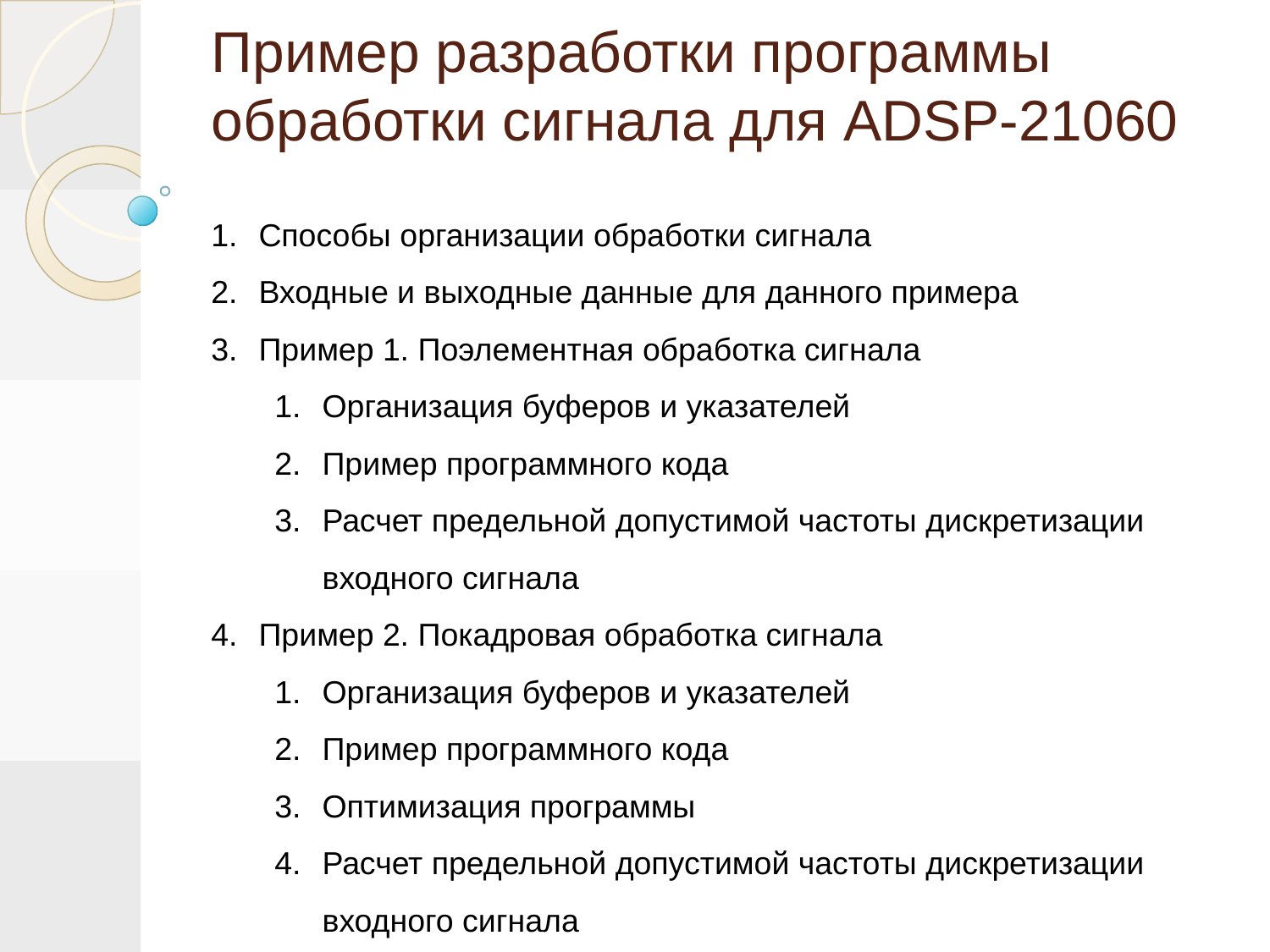

# Пример разработки программы обработки сигнала для ADSP-21060
Способы организации обработки сигнала
Входные и выходные данные для данного примера
Пример 1. Поэлементная обработка сигнала
Организация буферов и указателей
Пример программного кода
Расчет предельной допустимой частоты дискретизации входного сигнала
Пример 2. Покадровая обработка сигнала
Организация буферов и указателей
Пример программного кода
Оптимизация программы
Расчет предельной допустимой частоты дискретизации входного сигнала